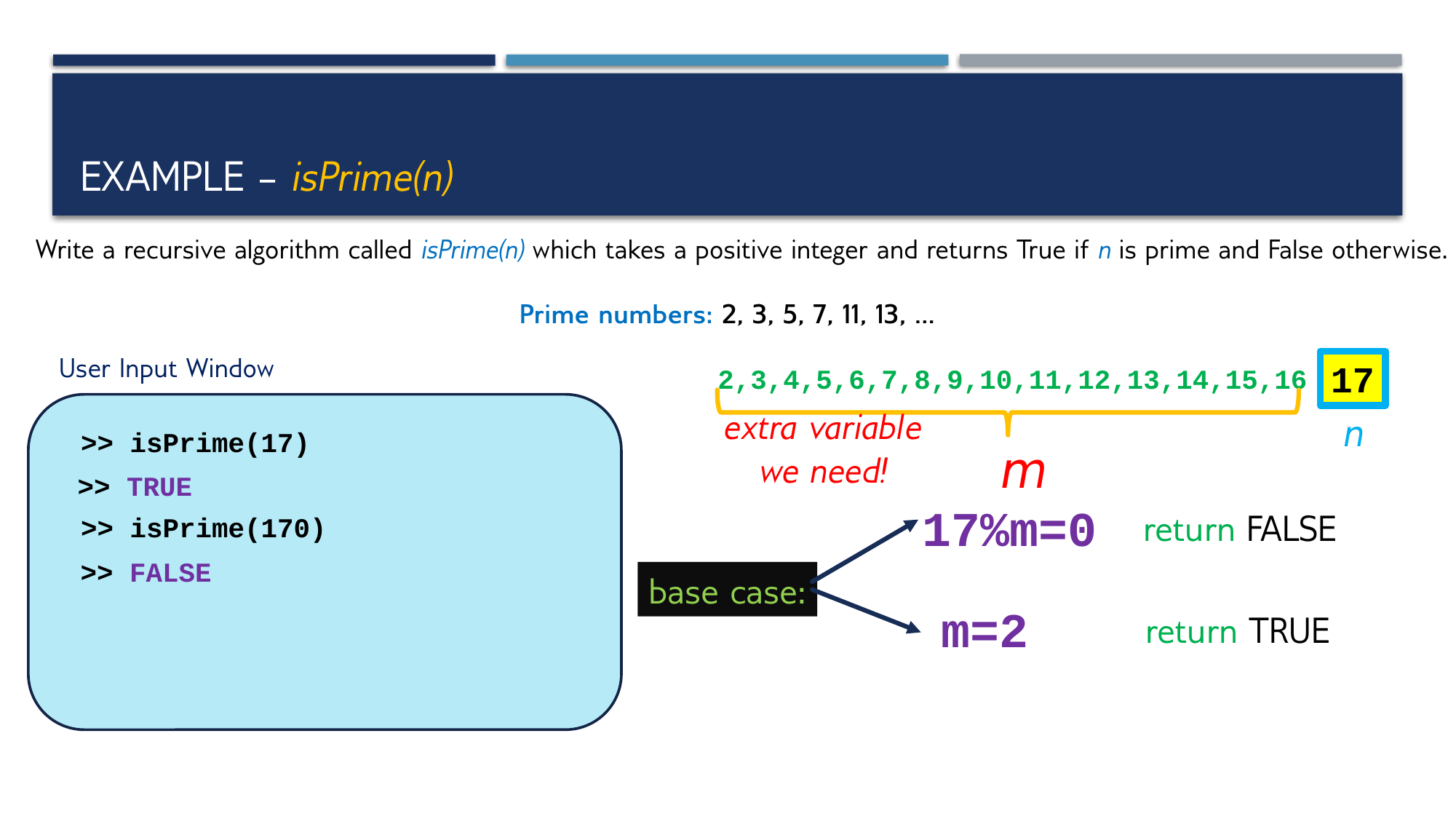

# Example – isPrime(n)

Write a recursive algorithm called isPrime(n) which takes a positive integer and returns True if n is prime and False otherwise.
Prime numbers: 2, 3, 5, 7, 11, 13, …
User Input Window
17
2,3,4,5,6,7,8,9,10,11,12,13,14,15,16

extra variable
we need!
n
>> isPrime(17)
m
>> TRUE
17%m=0
return FALSE
>> isPrime(170)
>> FALSE
base case:
m=2
return TRUE